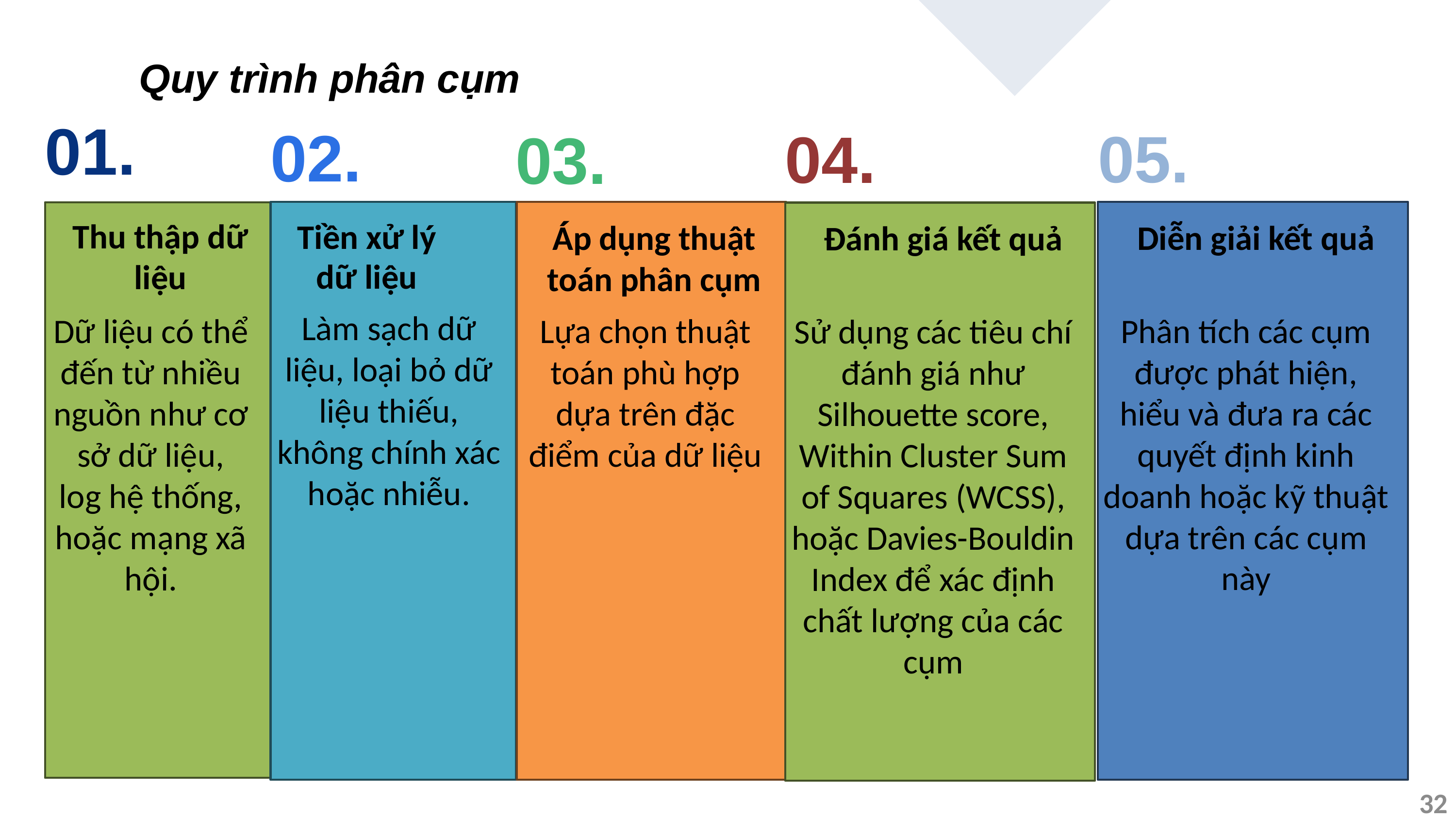

Quy trình phân cụm
01.
02.
05.
04.
03.

Diễn giải kết quả
Phân tích các cụm được phát hiện, hiểu và đưa ra các quyết định kinh doanh hoặc kỹ thuật dựa trên các cụm này

Tiền xử lý dữ liệu
Làm sạch dữ liệu, loại bỏ dữ liệu thiếu, không chính xác hoặc nhiễu.

Áp dụng thuật toán phân cụm
Lựa chọn thuật toán phù hợp dựa trên đặc điểm của dữ liệu

Thu thập dữ liệu
Dữ liệu có thể đến từ nhiều nguồn như cơ sở dữ liệu, log hệ thống, hoặc mạng xã hội.

Đánh giá kết quả
Sử dụng các tiêu chí đánh giá như Silhouette score, Within Cluster Sum of Squares (WCSS), hoặc Davies-Bouldin Index để xác định chất lượng của các cụm
32